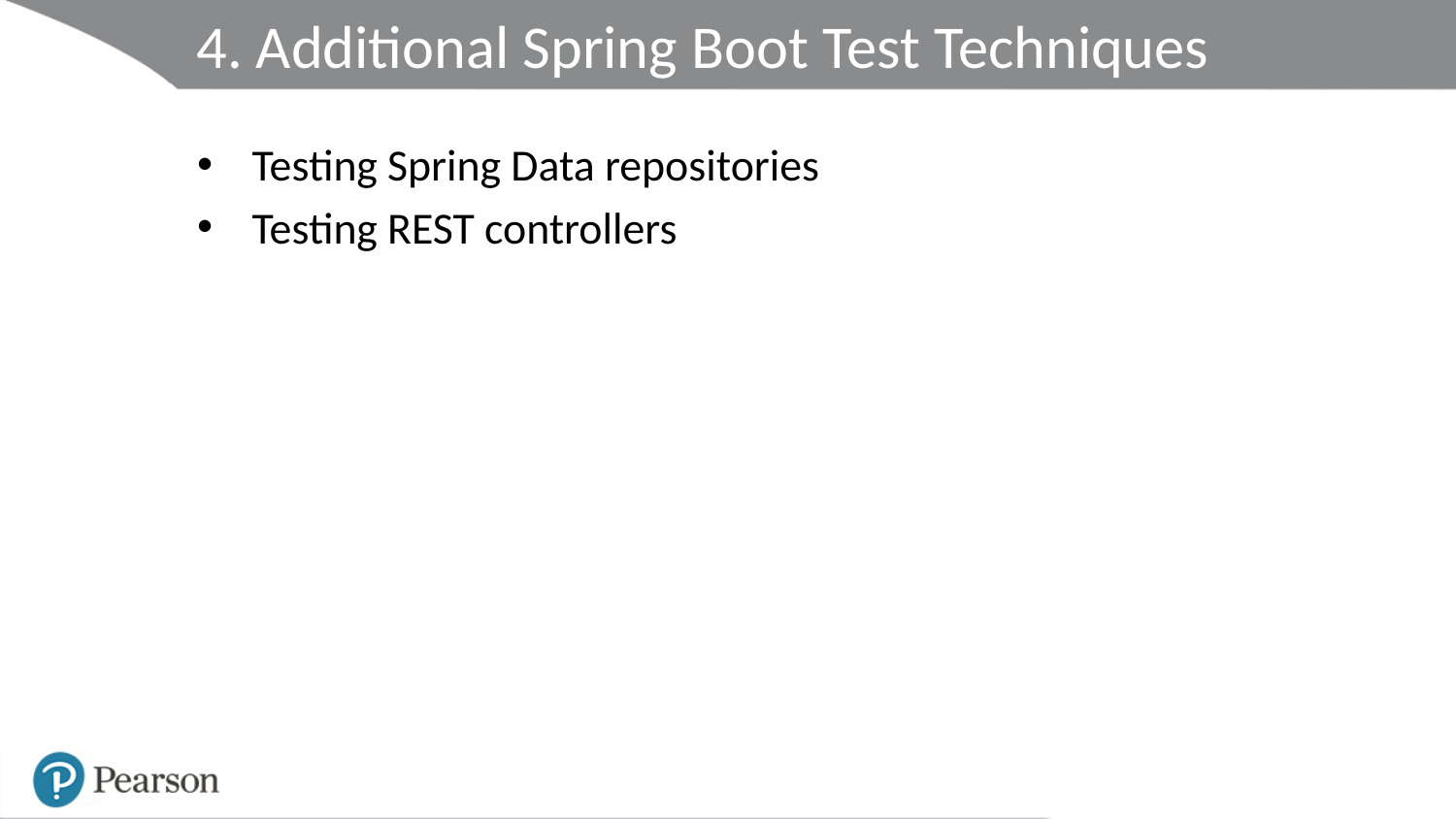

# 4. Additional Spring Boot Test Techniques
Testing Spring Data repositories
Testing REST controllers